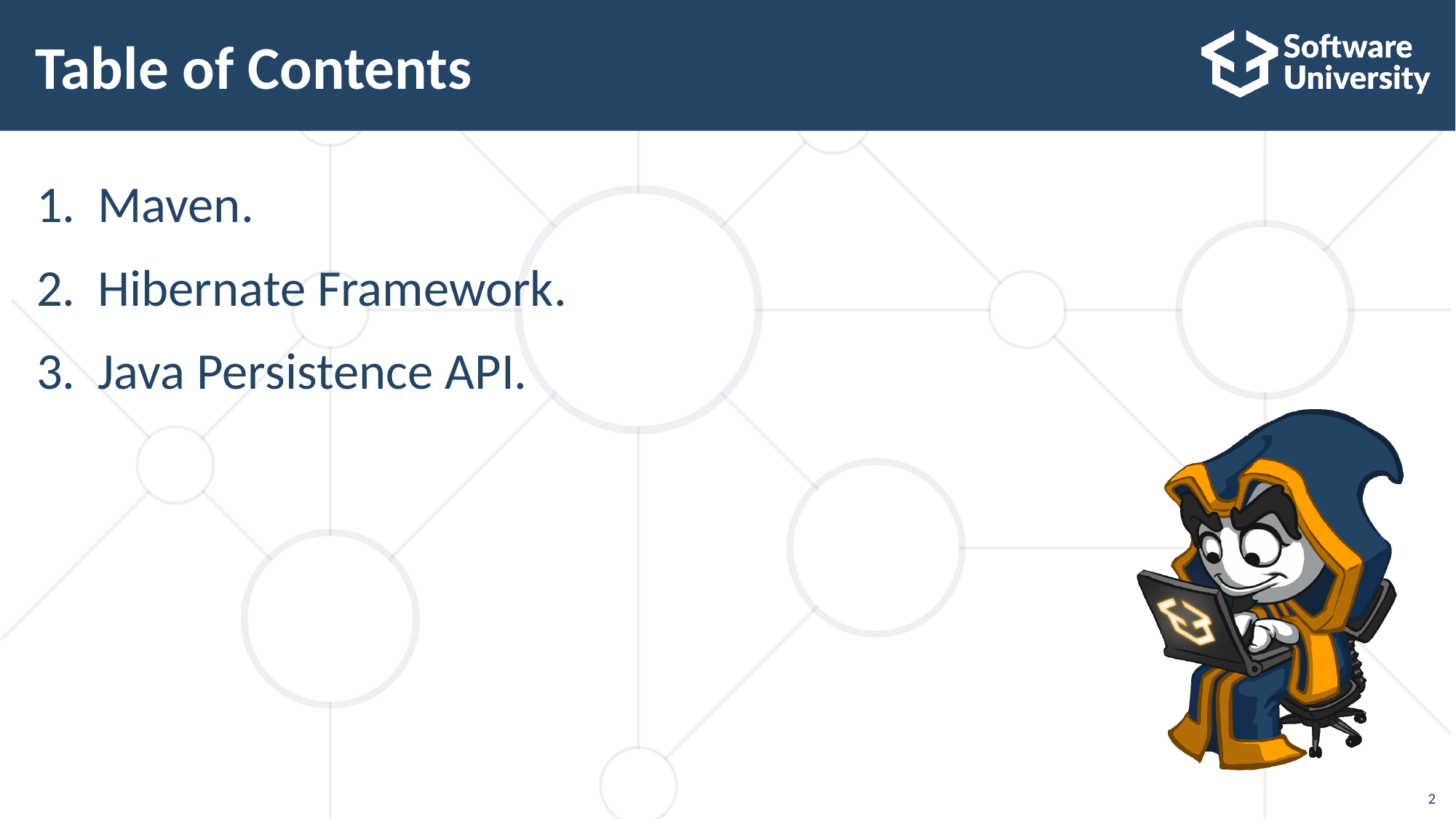

# Table of Contents
Maven.
Hibernate Framework.
Java Persistence API.

2